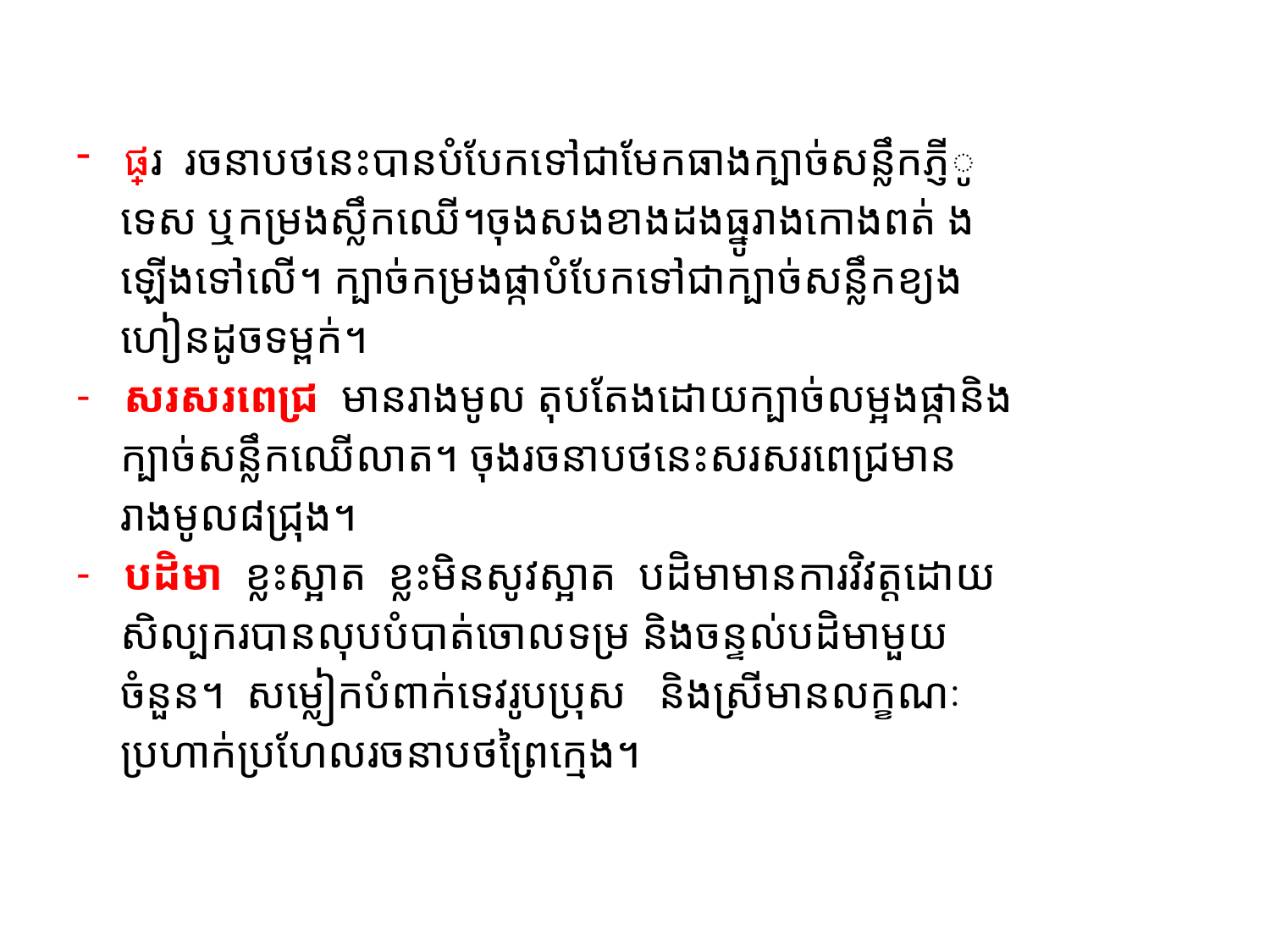

#
ផ្តែរ  រចនាបថនេះបានបំបែកទៅជាមែកធាងក្បាច់សន្លឹកភ្ញីូ
    ទេស ឬកម្រងស្លឹកឈើ។ចុងសងខាងដងធ្នូរាងកោងពត់ ង
    ឡើងទៅលើ។ ក្បាច់កម្រងផ្កាបំបែកទៅជាក្បាច់សន្លឹកខ្យង
    ហៀនដូចទម្ពក់។
សរសរពេជ្រ  មានរាងមូល តុបតែងដោយក្បាច់លម្អងផ្កានិង
    ក្បាច់សន្លឹកឈើលាត។ ចុងរចនាបថនេះសរសរពេជ្រមាន
    រាងមូល៨ជ្រុង។
បដិមា  ខ្លះស្អាត  ខ្លះមិនសូវស្អាត  បដិមាមានការវិវត្តដោយ
    សិល្បករបានលុបបំបាត់ចោលទម្រ និងចន្ទល់បដិមាមួយ
    ចំនួន។  សម្លៀកបំពាក់ទេវរូបប្រុស   និងស្រីមានលក្ខណៈ
    ប្រហាក់ប្រហែលរចនាបថព្រៃក្មេង។